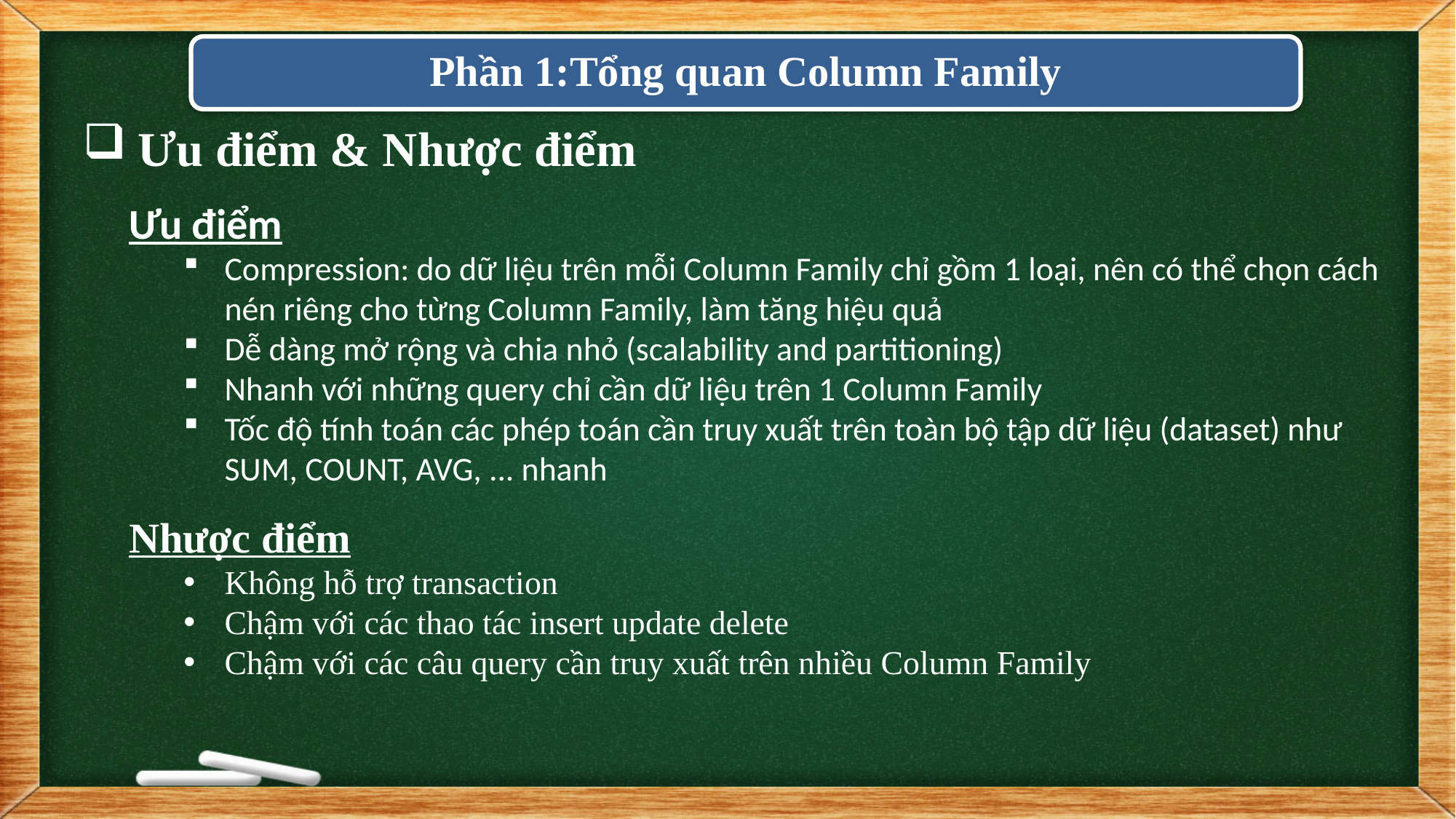

Phần 1:Tổng quan Column Family
Ưu điểm & Nhược điểm
Ưu điểm
Compression: do dữ liệu trên mỗi Column Family chỉ gồm 1 loại, nên có thể chọn cách nén riêng cho từng Column Family, làm tăng hiệu quả
Dễ dàng mở rộng và chia nhỏ (scalability and partitioning)
Nhanh với những query chỉ cần dữ liệu trên 1 Column Family
Tốc độ tính toán các phép toán cần truy xuất trên toàn bộ tập dữ liệu (dataset) như SUM, COUNT, AVG, ... nhanh
Nhược điểm
Không hỗ trợ transaction
Chậm với các thao tác insert update delete
Chậm với các câu query cần truy xuất trên nhiều Column Family